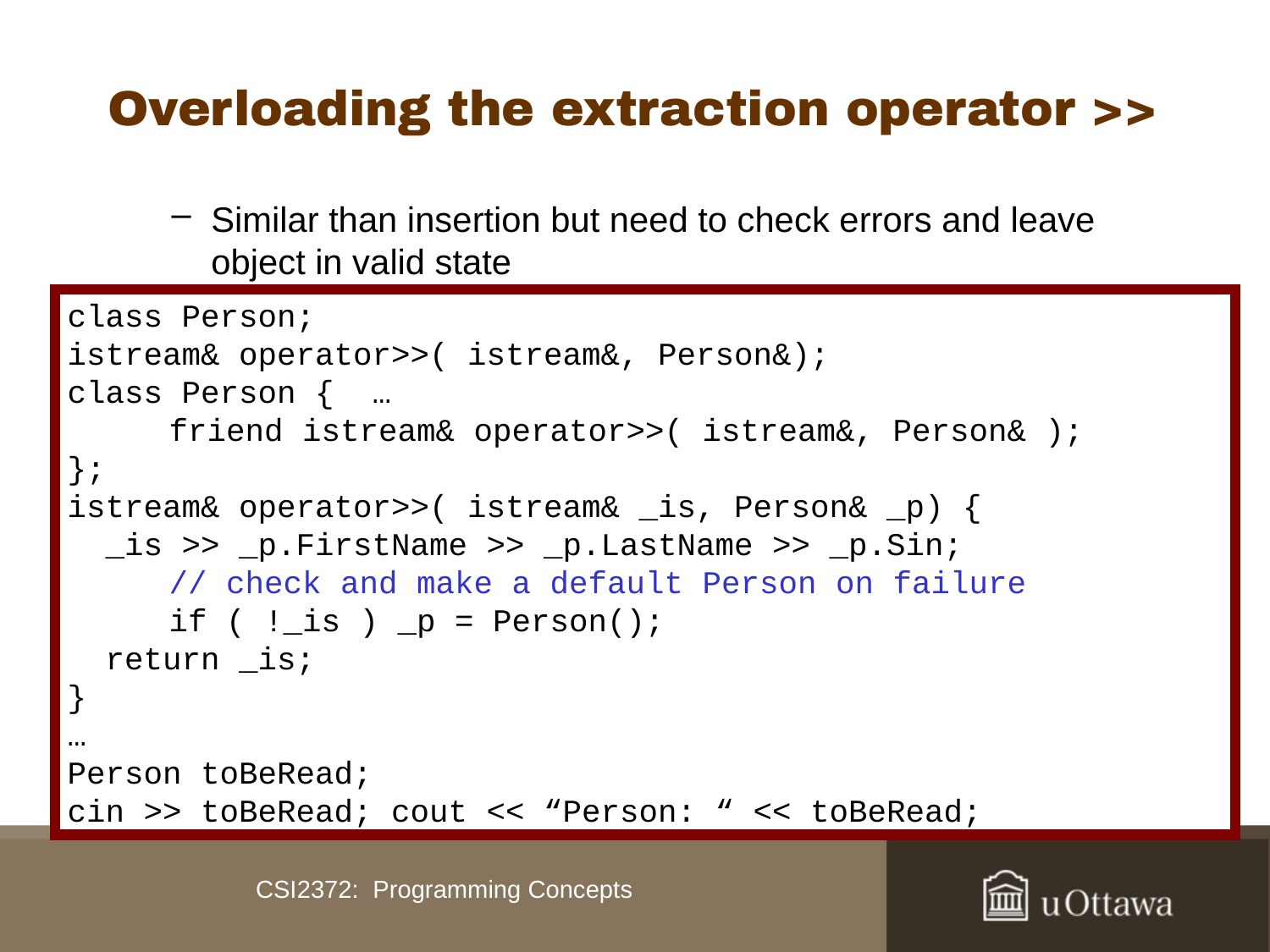

# Overloading the extraction operator >>
Similar than insertion but need to check errors and leave object in valid state
class Person;
istream& operator>>( istream&, Person&);
class Person {  …
	  friend istream& operator>>( istream&, Person& );
};
istream& operator>>( istream& _is, Person& _p) {
  _is >> _p.FirstName >> _p.LastName >> _p.Sin;
	  // check and make a default Person on failure
	  if ( !_is ) _p = Person();
  return _is;
}
…
Person toBeRead;
cin >> toBeRead; cout << “Person: “ << toBeRead;
CSI2372:  Programming Concepts